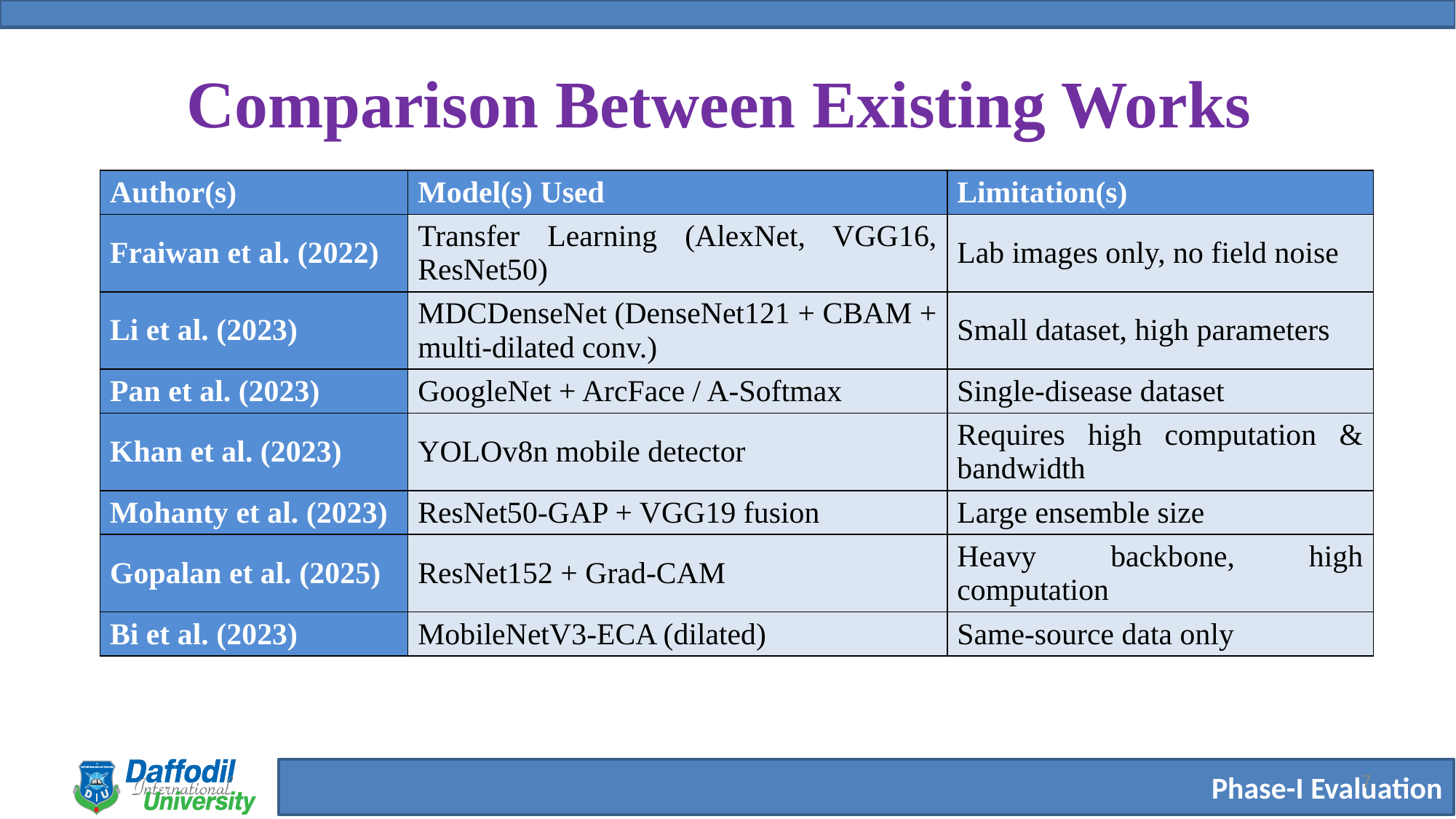

# Comparison Between Existing Works
| Author(s) | Model(s) Used | Limitation(s) |
| --- | --- | --- |
| Fraiwan et al. (2022) | Transfer Learning (AlexNet, VGG16, ResNet50) | Lab images only, no field noise |
| Li et al. (2023) | MDCDenseNet (DenseNet121 + CBAM + multi-dilated conv.) | Small dataset, high parameters |
| Pan et al. (2023) | GoogleNet + ArcFace / A-Softmax | Single-disease dataset |
| Khan et al. (2023) | YOLOv8n mobile detector | Requires high computation & bandwidth |
| Mohanty et al. (2023) | ResNet50-GAP + VGG19 fusion | Large ensemble size |
| Gopalan et al. (2025) | ResNet152 + Grad-CAM | Heavy backbone, high computation |
| Bi et al. (2023) | MobileNetV3-ECA (dilated) | Same-source data only |
7